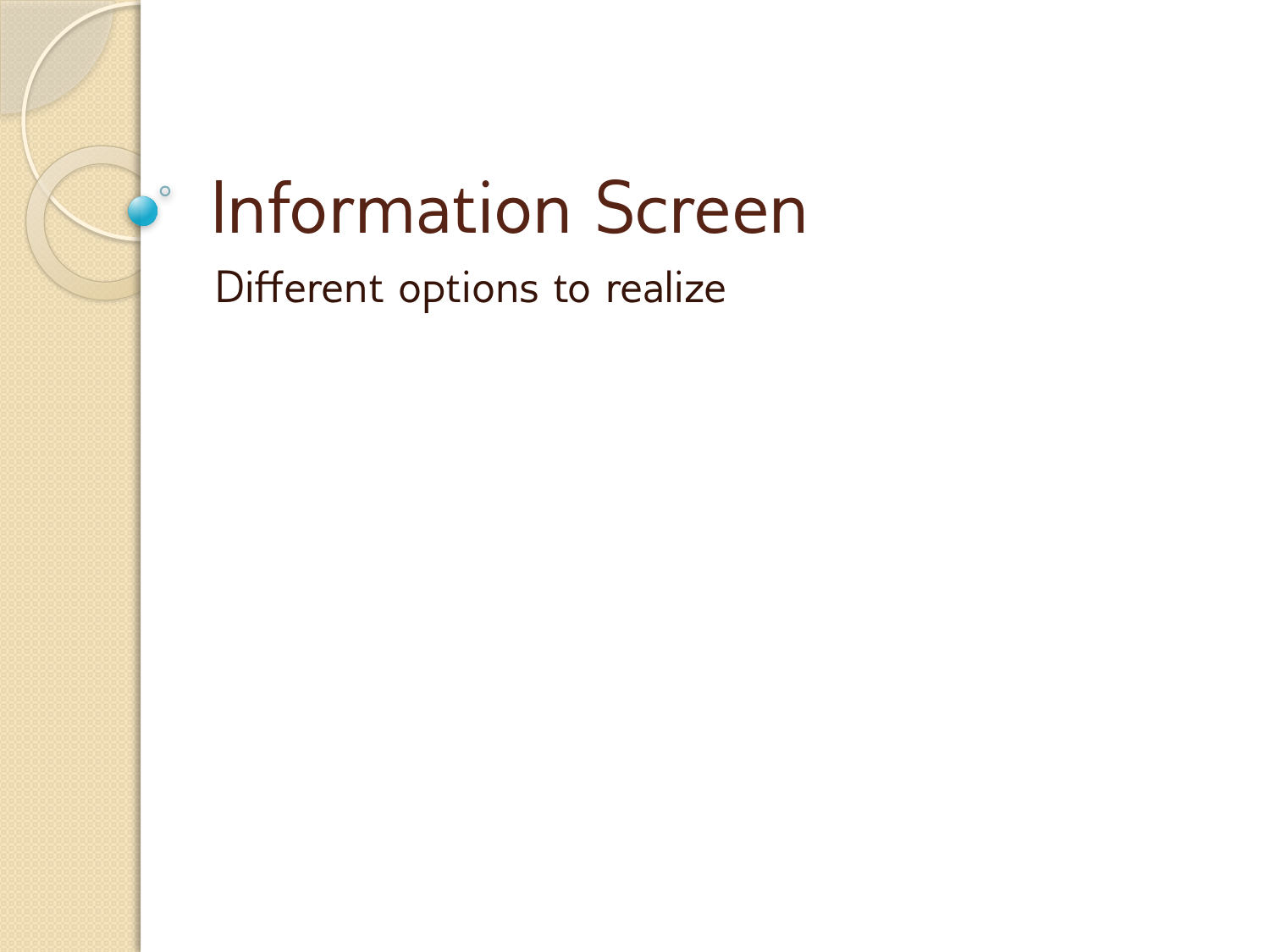

# Information Screen
Different options to realize